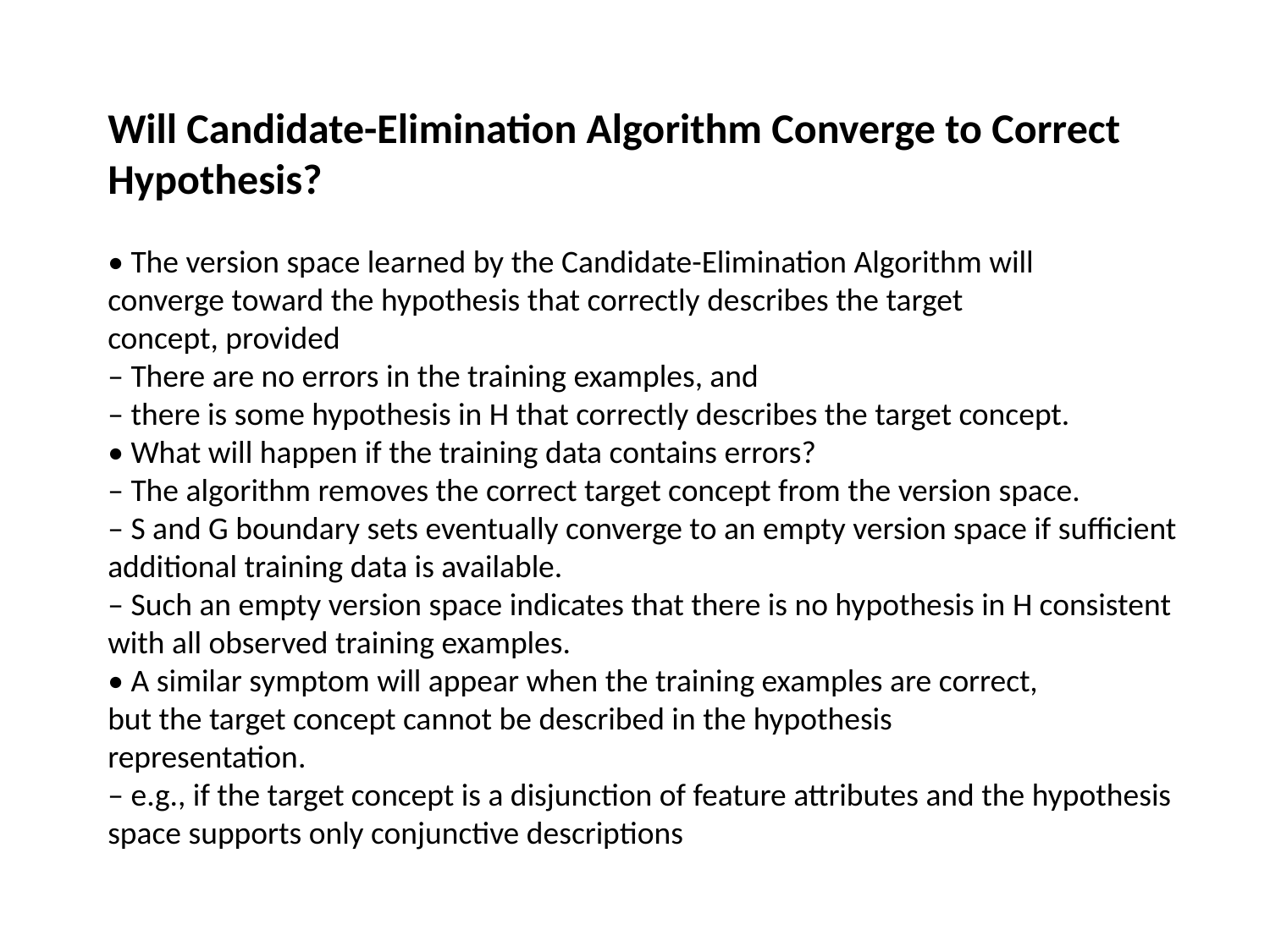

Will Candidate-Elimination Algorithm Converge to Correct Hypothesis?

• The version space learned by the Candidate-Elimination Algorithm will
converge toward the hypothesis that correctly describes the target
concept, provided
– There are no errors in the training examples, and
– there is some hypothesis in H that correctly describes the target concept.
• What will happen if the training data contains errors?
– The algorithm removes the correct target concept from the version space.
– S and G boundary sets eventually converge to an empty version space if sufficient
additional training data is available.
– Such an empty version space indicates that there is no hypothesis in H consistent with all observed training examples.
• A similar symptom will appear when the training examples are correct,
but the target concept cannot be described in the hypothesis
representation.
– e.g., if the target concept is a disjunction of feature attributes and the hypothesis space supports only conjunctive descriptions